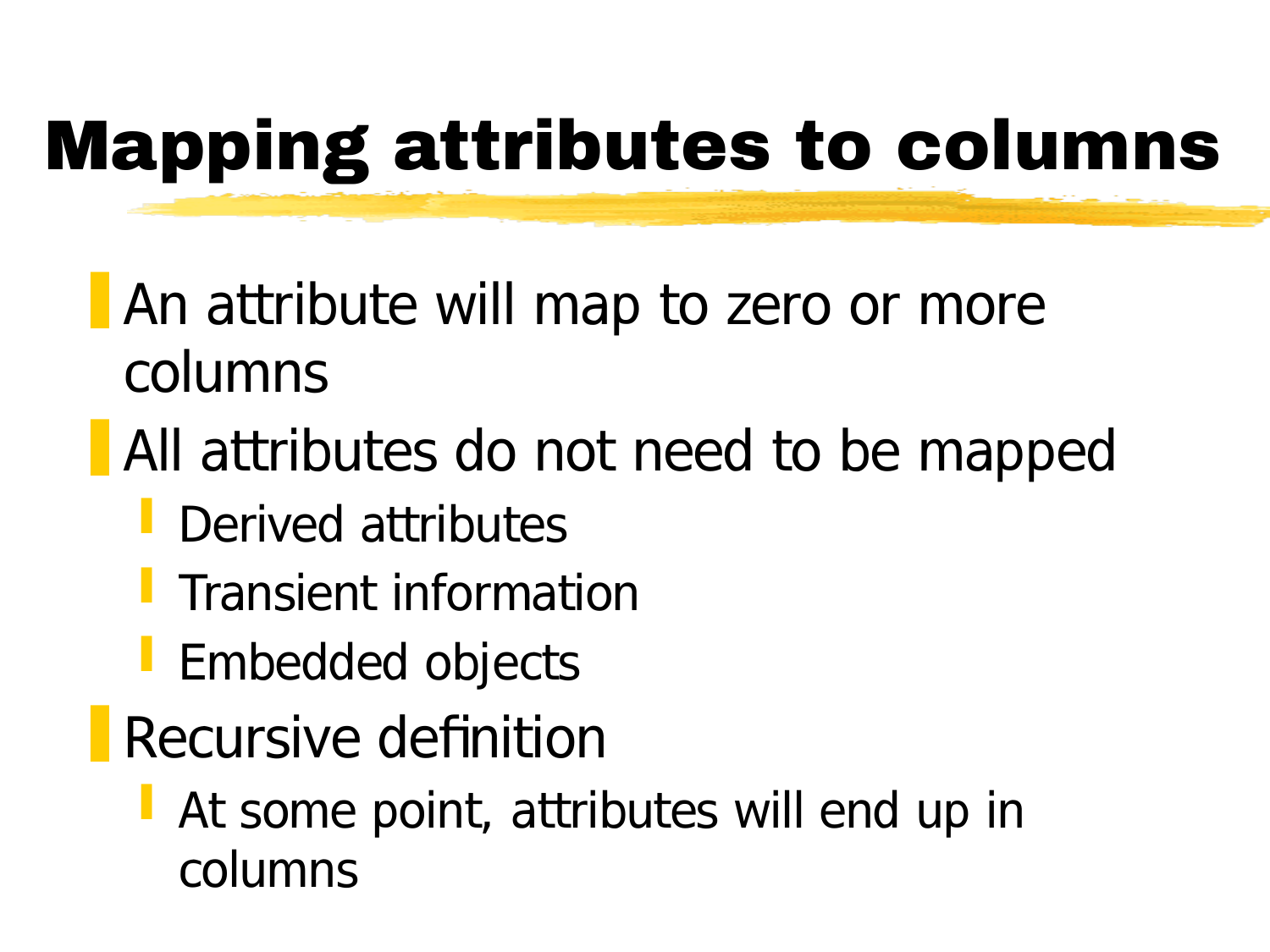

# Mapping attributes to columns
An attribute will map to zero or more columns
All attributes do not need to be mapped
Derived attributes
Transient information
Embedded objects
Recursive definition
At some point, attributes will end up in columns